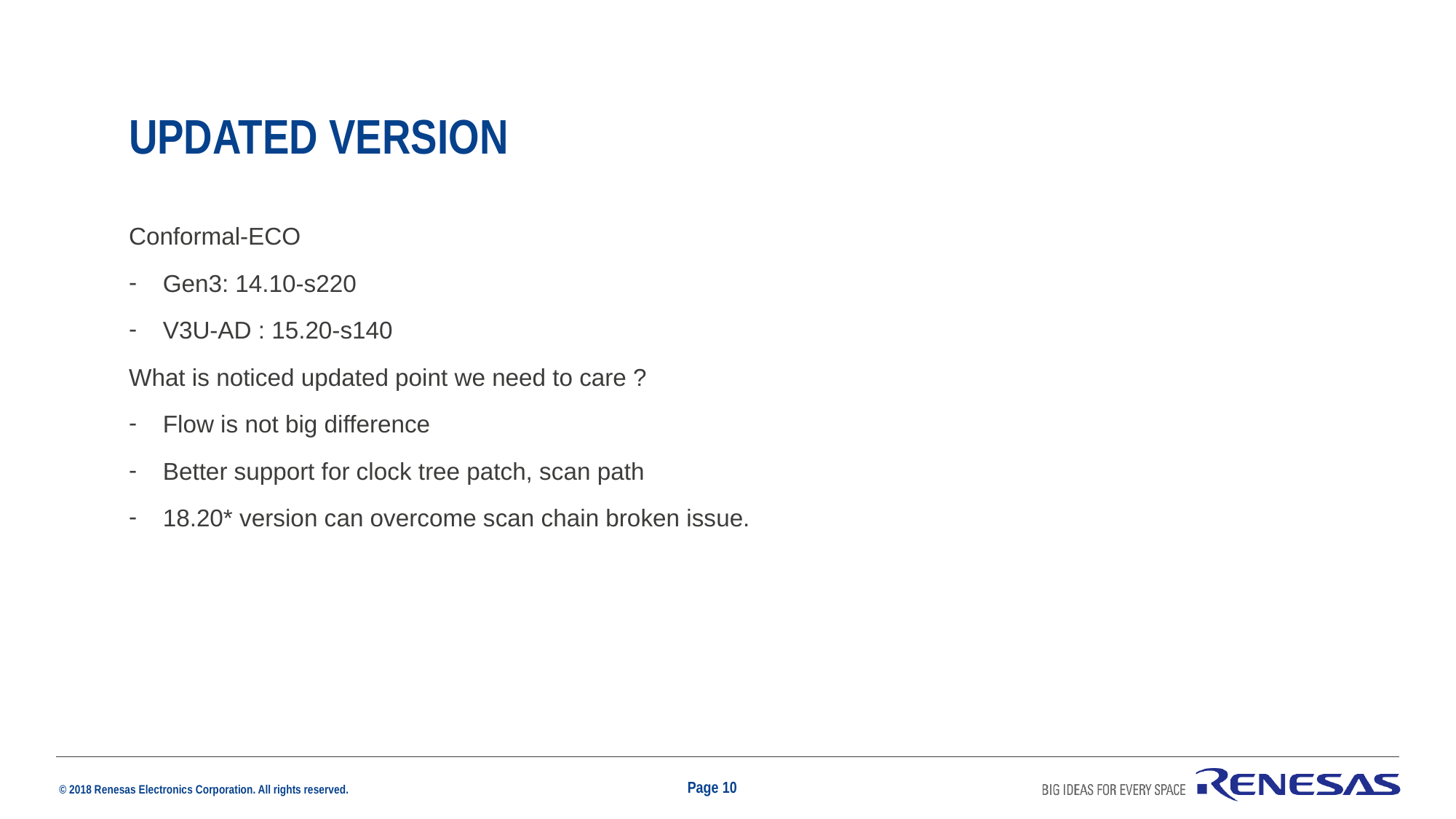

# Updated version
Conformal-ECO
Gen3: 14.10-s220
V3U-AD : 15.20-s140
What is noticed updated point we need to care ?
Flow is not big difference
Better support for clock tree patch, scan path
18.20* version can overcome scan chain broken issue.
Page 10